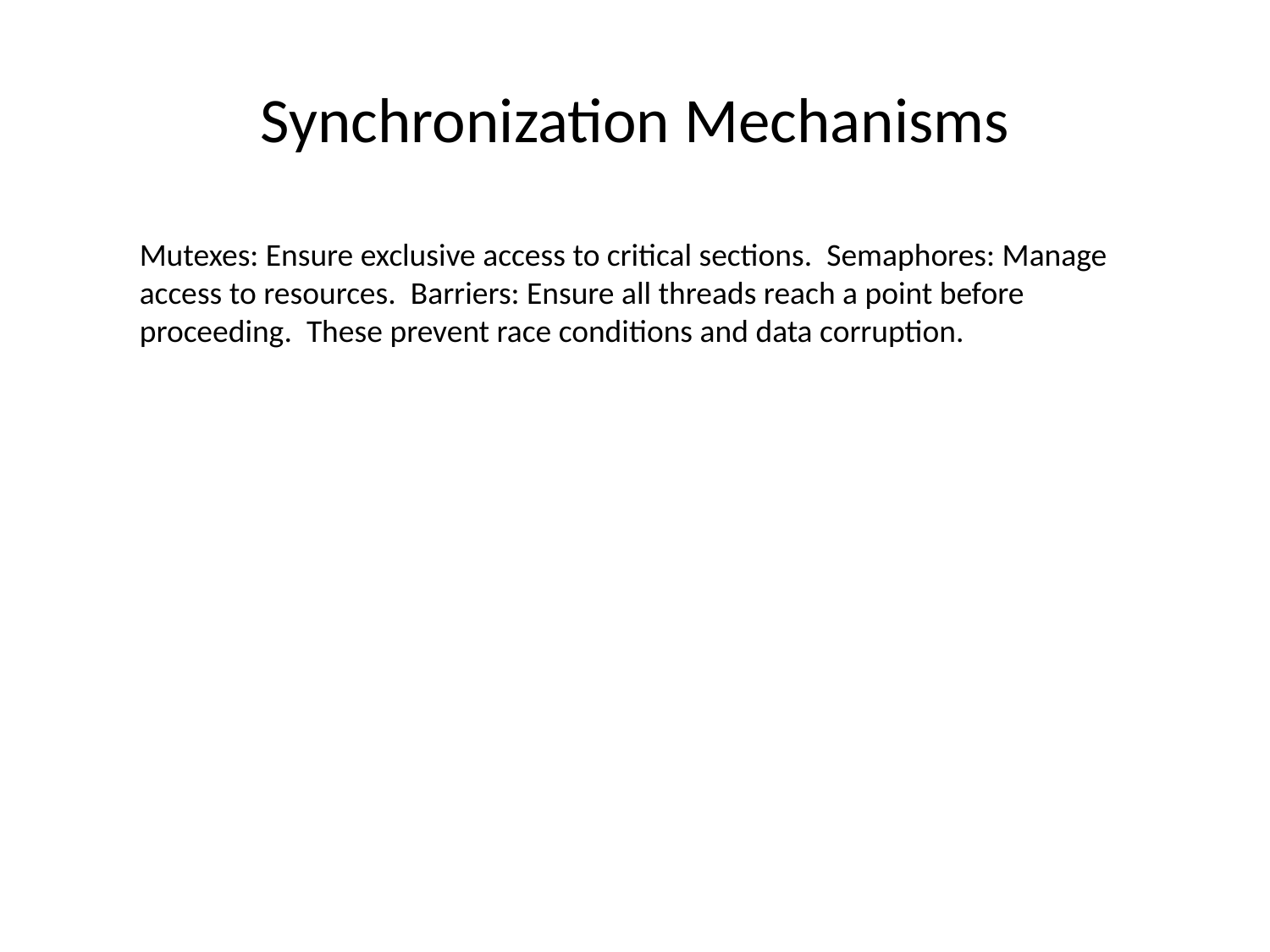

# Synchronization Mechanisms

Mutexes: Ensure exclusive access to critical sections.  Semaphores: Manage access to resources.  Barriers: Ensure all threads reach a point before proceeding.  These prevent race conditions and data corruption.